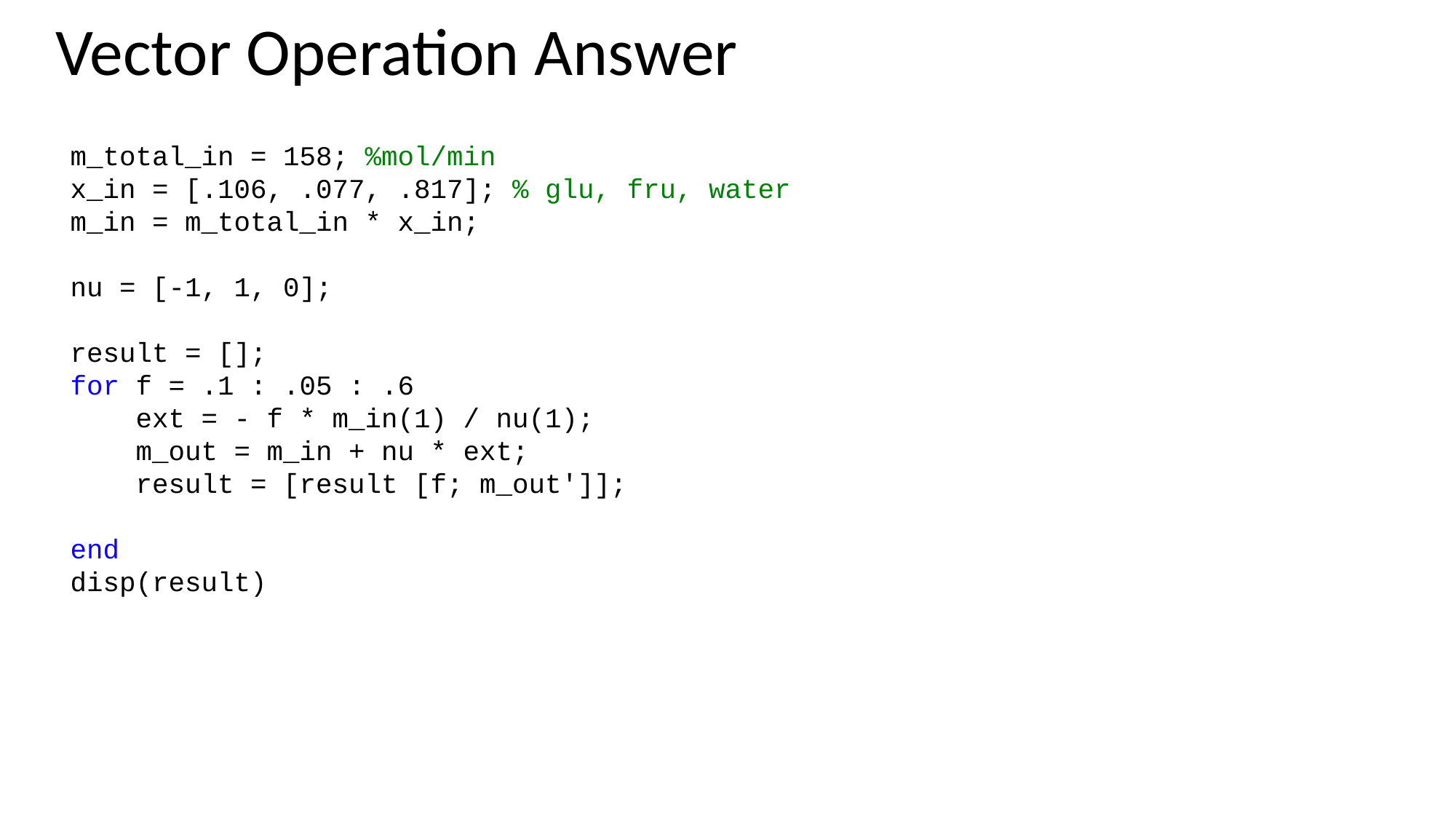

# Vector Operation Answer
m_total_in = 158; %mol/min
x_in = [.106, .077, .817]; % glu, fru, water
m_in = m_total_in * x_in;

nu = [-1, 1, 0];

result = [];
for f = .1 : .05 : .6
    ext = - f * m_in(1) / nu(1);
    m_out = m_in + nu * ext;
    result = [result [f; m_out']];

end
disp(result)